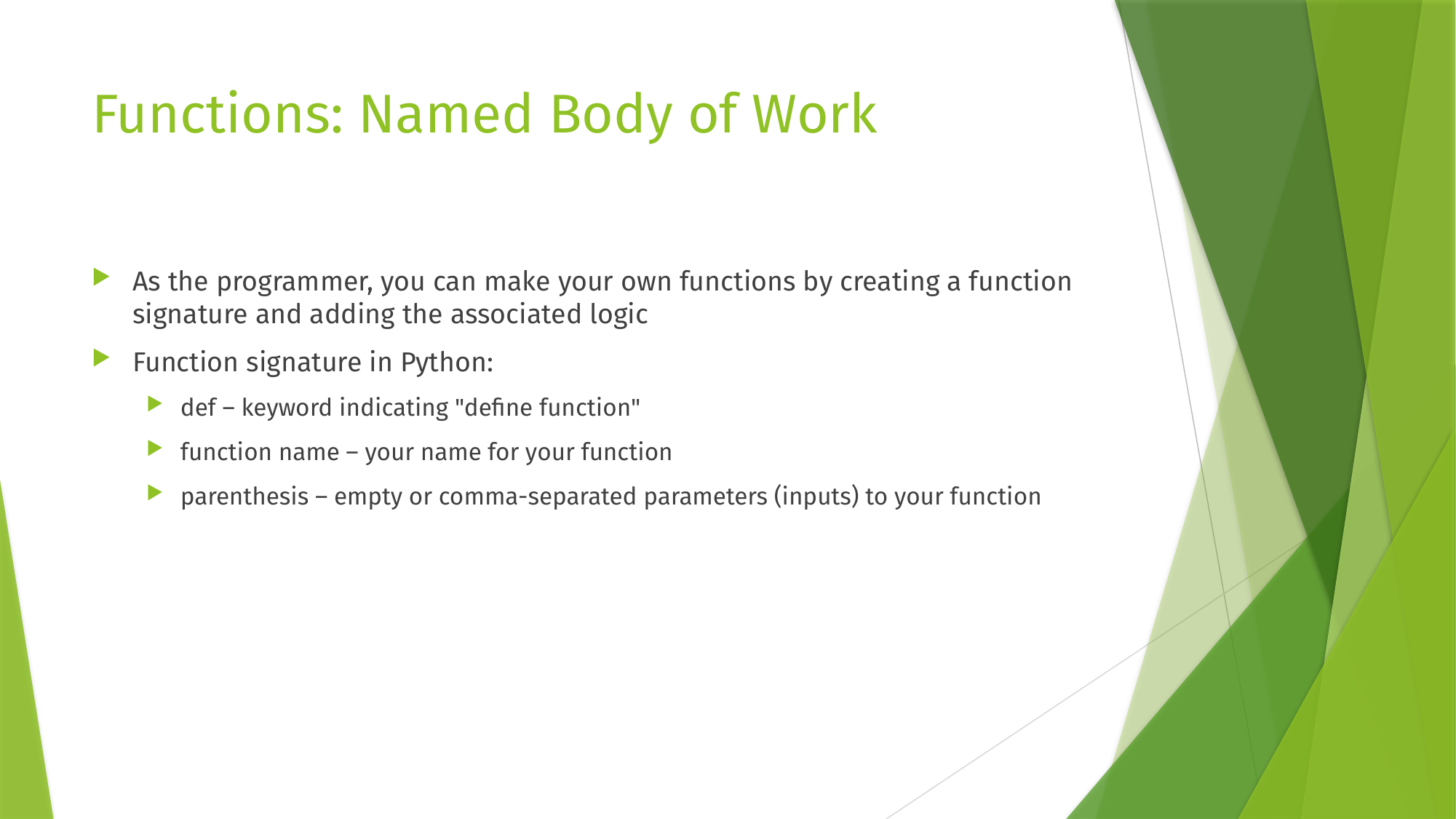

# Functions: Named Body of Work
As the programmer, you can make your own functions by creating a function signature and adding the associated logic
Function signature in Python:
def – keyword indicating "define function"
function name – your name for your function
parenthesis – empty or comma-separated parameters (inputs) to your function